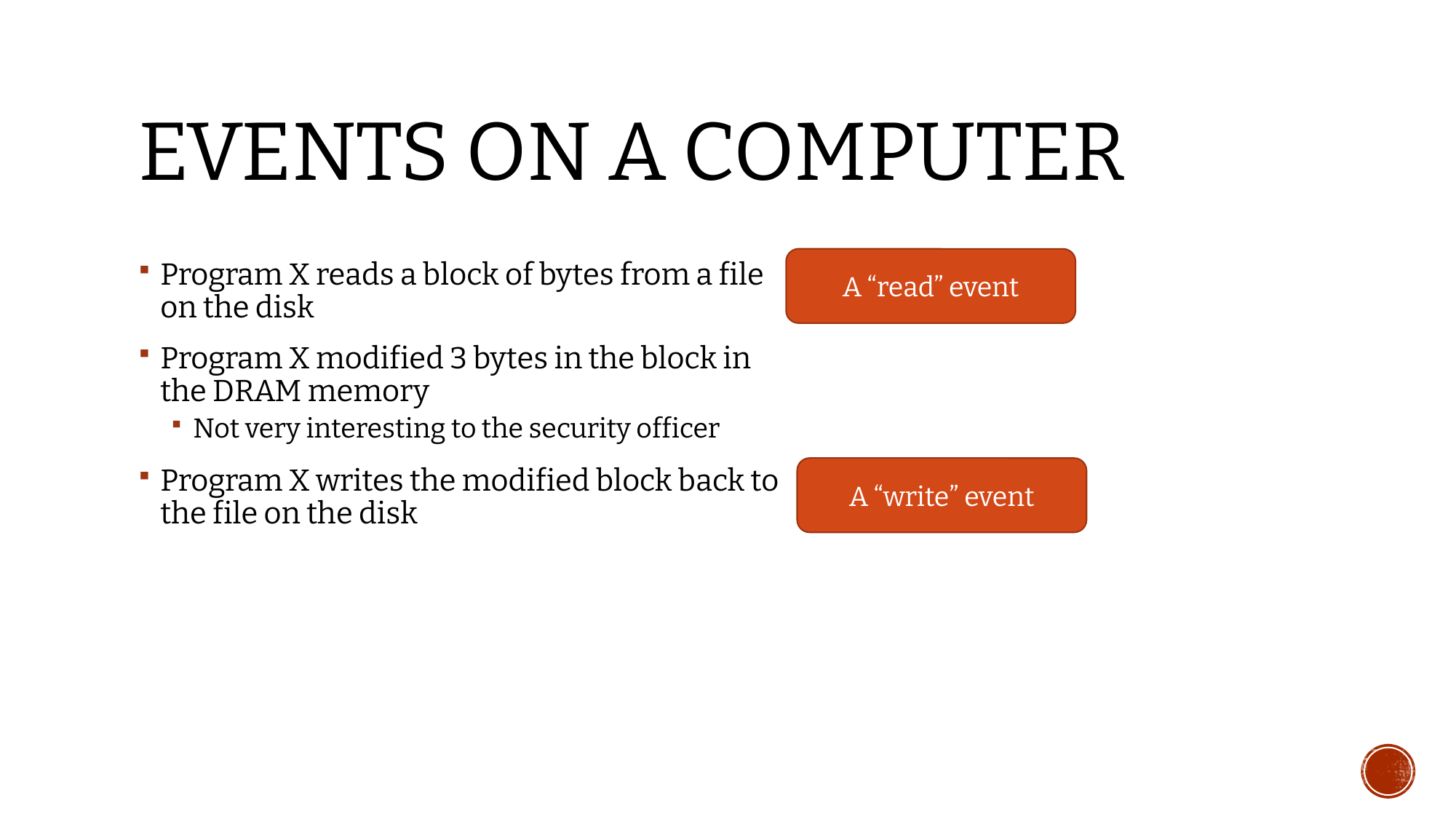

# Events on a computer
A “read” event
Program X reads a block of bytes from a file on the disk
Program X modified 3 bytes in the block in the DRAM memory
Not very interesting to the security officer
Program X writes the modified block back to the file on the disk

A “write” event